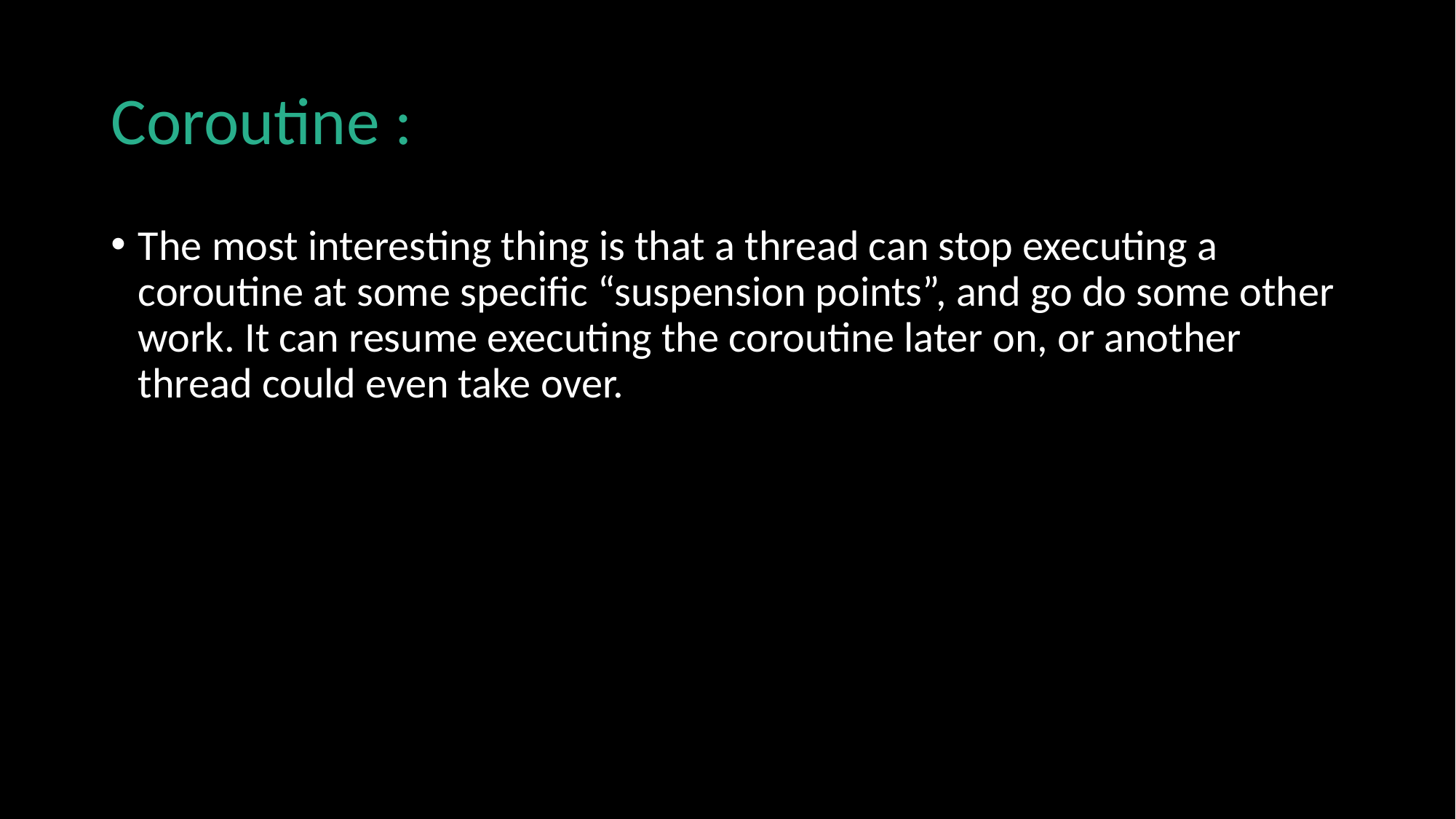

# Coroutine :
The most interesting thing is that a thread can stop executing a coroutine at some specific “suspension points”, and go do some other work. It can resume executing the coroutine later on, or another thread could even take over.